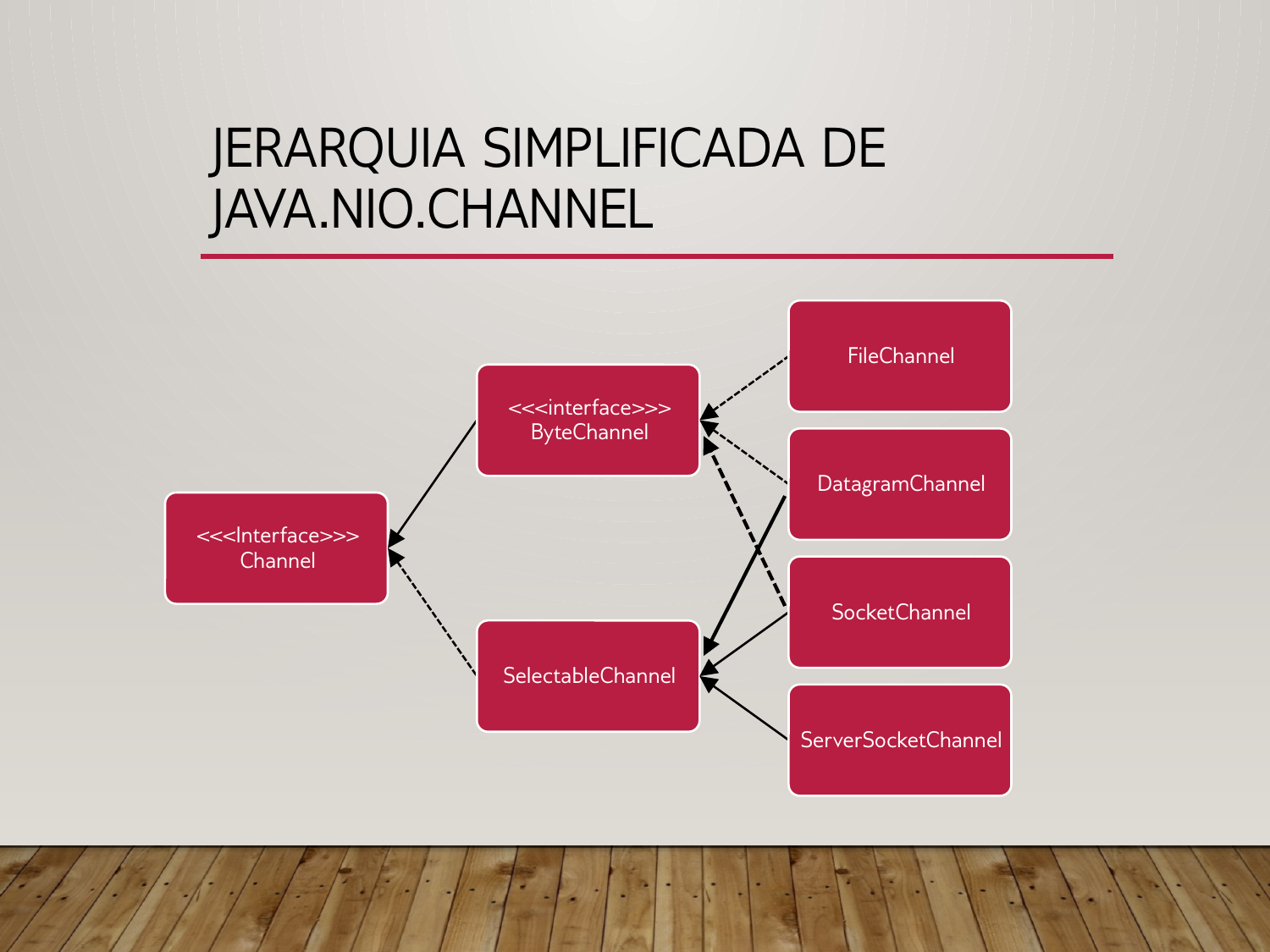

# Jerarquia simplificada de java.nio.channel
<<<Interface>>> Channel

<<<interface>>> ByteChannel

FileChannel

DatagramChannel

SelectableChannel

SocketChannel

ServerSocketChannel